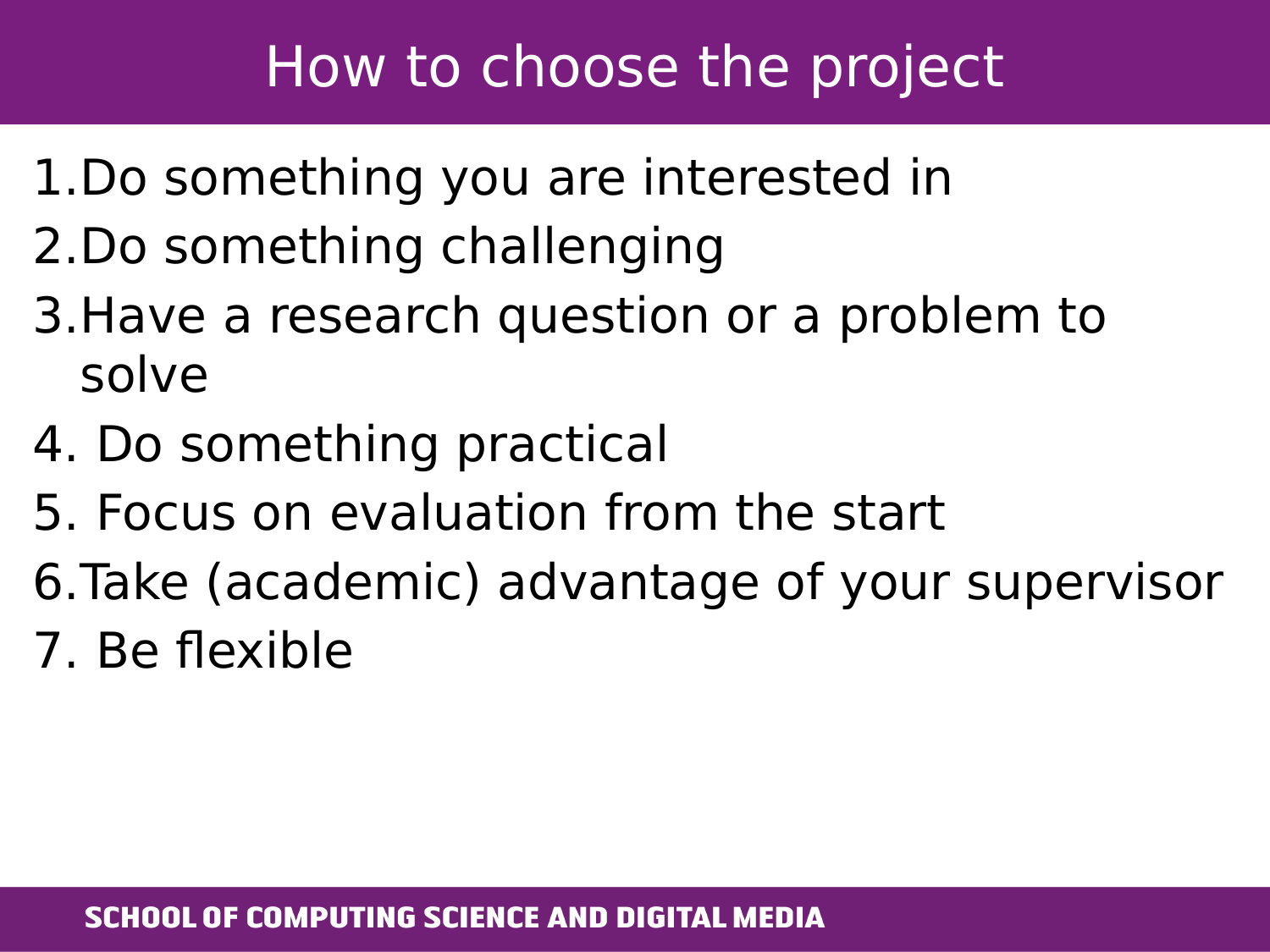

# How to choose the project
Do something you are interested in
Do something challenging
Have a research question or a problem to solve
 Do something practical
 Focus on evaluation from the start
Take (academic) advantage of your supervisor
 Be flexible